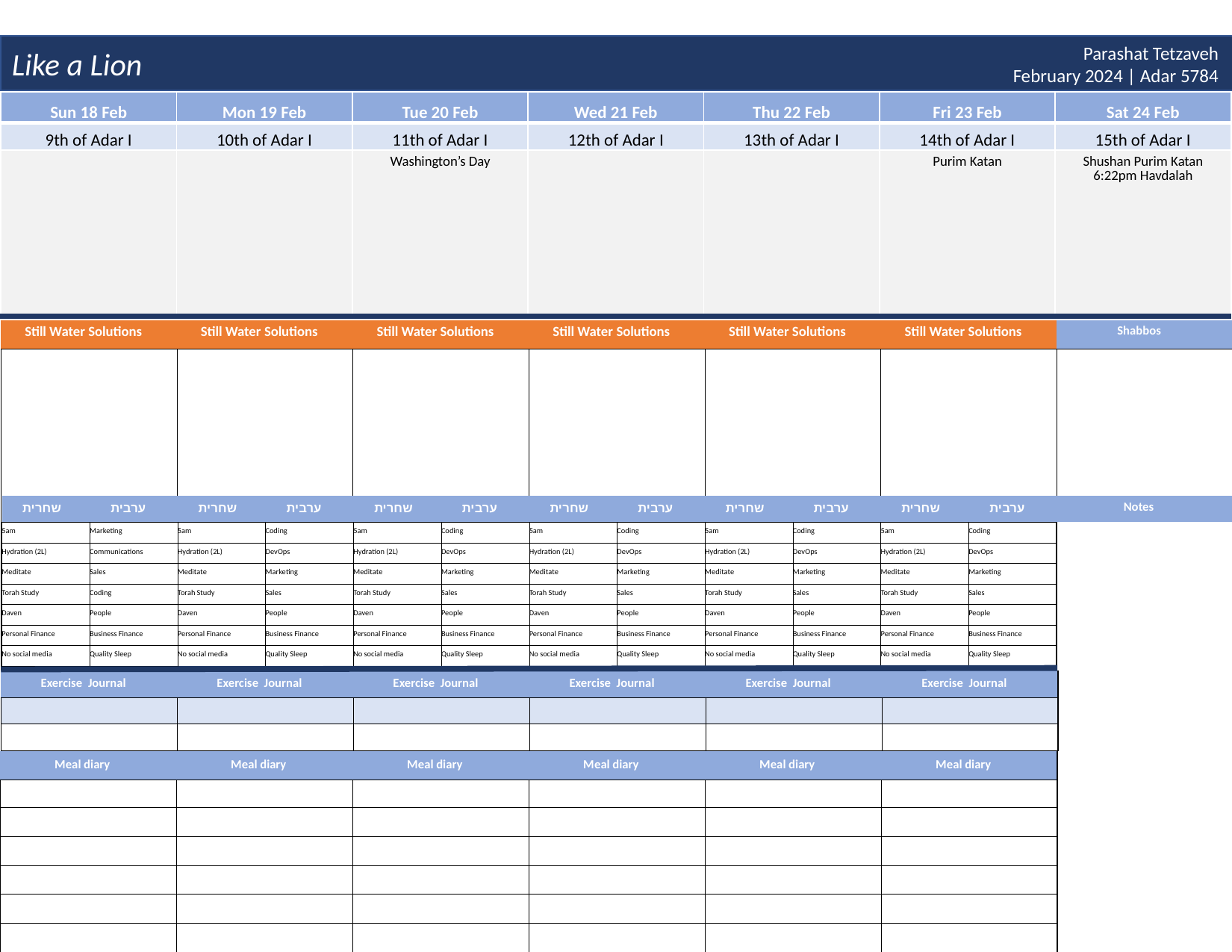

Like a Lion
Parashat Tetzaveh
February 2024 | Adar 5784

| Sun 18 Feb | Mon 19 Feb | Tue 20 Feb | Wed 21 Feb | Thu 22 Feb | Fri 23 Feb | Sat 24 Feb |
| --- | --- | --- | --- | --- | --- | --- |
| 9th of Adar I | 10th of Adar I | 11th of Adar I | 12th of Adar I | 13th of Adar I | 14th of Adar I | 15th of Adar I |
|  |  | Washington’s Day |  |  | Purim Katan | Shushan Purim Katan 6:22pm Havdalah |
| Still Water Solutions | Still Water Solutions | Still Water Solutions | Still Water Solutions | Still Water Solutions | Still Water Solutions | Shabbos |
| --- | --- | --- | --- | --- | --- | --- |
|  |  |  |  |  |  |  |
| שחרית | ערבית | שחרית | ערבית | שחרית | ערבית | שחרית | ערבית | שחרית | ערבית | שחרית | ערבית | Notes |  |
| --- | --- | --- | --- | --- | --- | --- | --- | --- | --- | --- | --- | --- | --- |
| 5am | Marketing | 5am | Coding | 5am | Coding | 5am | Coding | 5am | Coding | 5am | Coding |  |  |
| Hydration (2L) | Communications | Hydration (2L) | DevOps | Hydration (2L) | DevOps | Hydration (2L) | DevOps | Hydration (2L) | DevOps | Hydration (2L) | DevOps |  |  |
| Meditate | Sales | Meditate | Marketing | Meditate | Marketing | Meditate | Marketing | Meditate | Marketing | Meditate | Marketing |  |  |
| Torah Study | Coding | Torah Study | Sales | Torah Study | Sales | Torah Study | Sales | Torah Study | Sales | Torah Study | Sales |  |  |
| Daven | People | Daven | People | Daven | People | Daven | People | Daven | People | Daven | People |  |  |
| Personal Finance | Business Finance | Personal Finance | Business Finance | Personal Finance | Business Finance | Personal Finance | Business Finance | Personal Finance | Business Finance | Personal Finance | Business Finance |  |  |
| No social media | Quality Sleep | No social media | Quality Sleep | No social media | Quality Sleep | No social media | Quality Sleep | No social media | Quality Sleep | No social media | Quality Sleep |  |  |
| Exercise Journal | Exercise Journal | Exercise Journal | Exercise Journal | Exercise Journal | Exercise Journal |
| --- | --- | --- | --- | --- | --- |
|  |  |  |  |  |  |
|  |  |  |  |  |  |
| Meal diary | Meal diary | Meal diary | Meal diary | Meal diary | Meal diary |
| --- | --- | --- | --- | --- | --- |
|  |  |  |  |  |  |
|  |  |  |  |  |  |
|  |  |  |  |  |  |
|  |  |  |  |  |  |
|  |  |  |  |  |  |
|  |  |  |  |  |  |